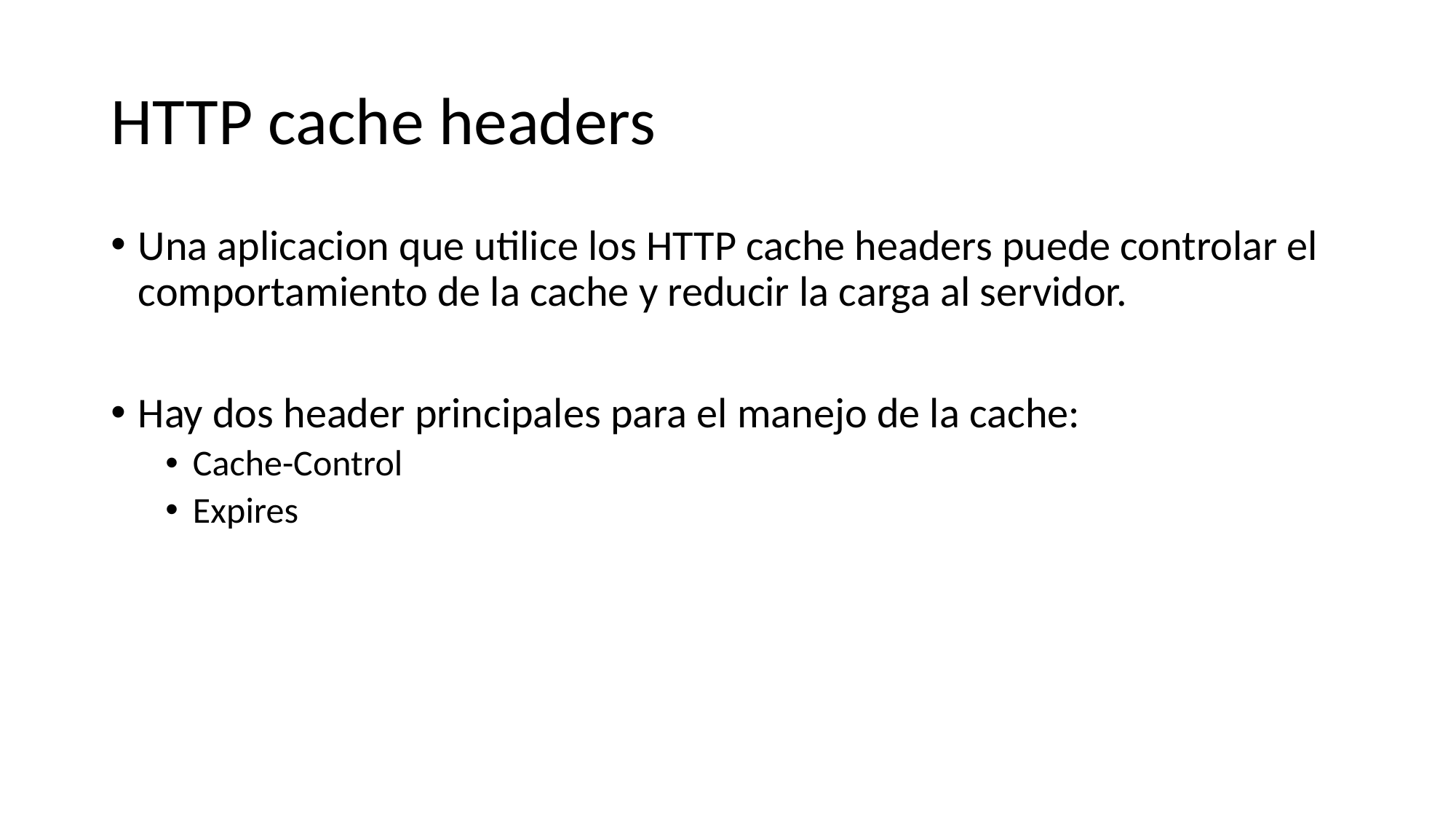

# HTTP cache headers
Una aplicacion que utilice los HTTP cache headers puede controlar el comportamiento de la cache y reducir la carga al servidor.

Hay dos header principales para el manejo de la cache:
Cache-Control
Expires